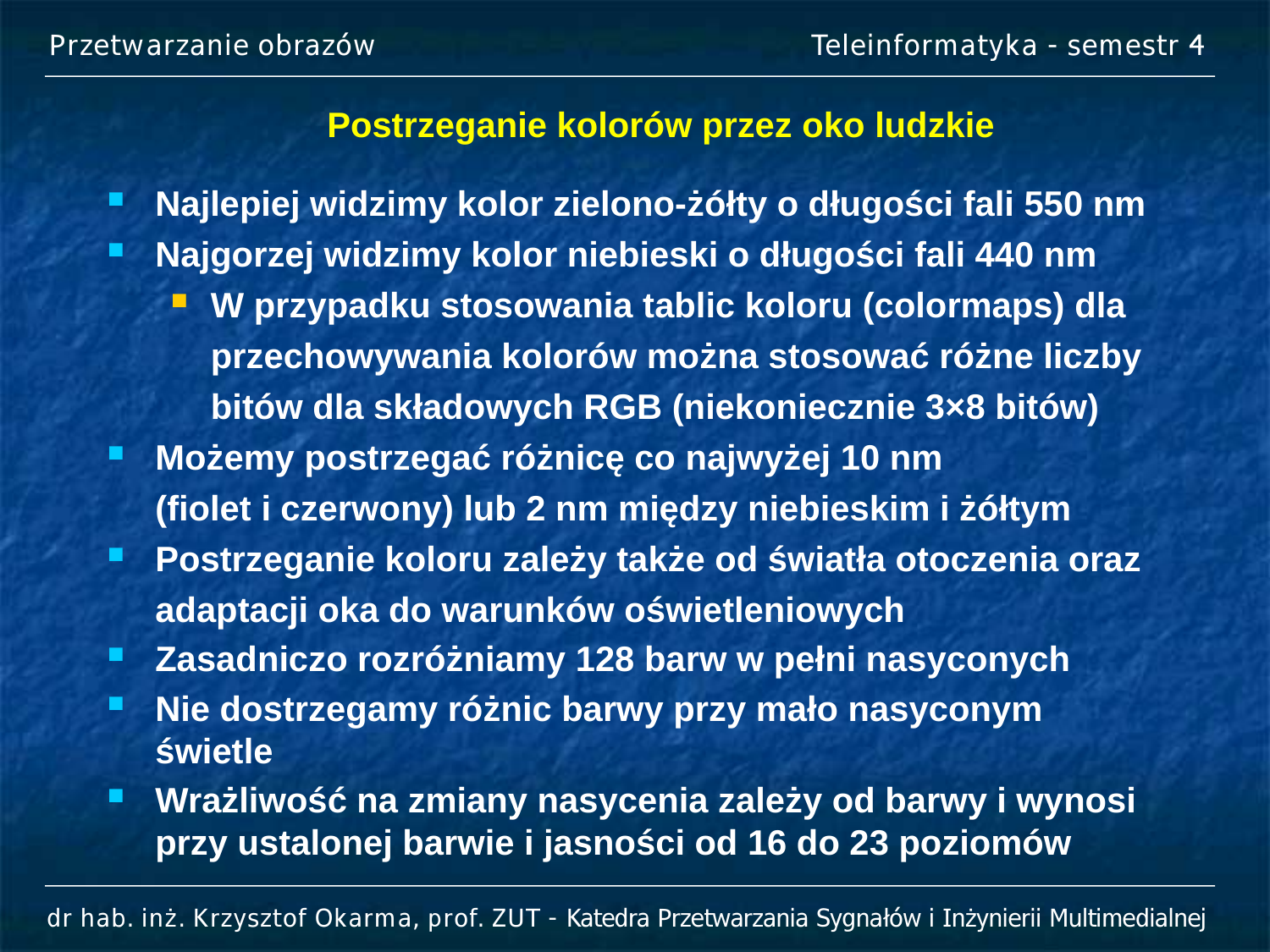

Przetwarzanie obrazów                      		Teleinformatyka - semestr 4

Postrzeganie kolorów przez oko ludzkie
Najlepiej widzimy kolor zielono-żółty o długości fali 550 nm
Najgorzej widzimy kolor niebieski o długości fali 440 nm
W przypadku stosowania tablic koloru (colormaps) dla przechowywania kolorów można stosować różne liczby bitów dla składowych RGB (niekoniecznie 3×8 bitów)
Możemy postrzegać różnicę co najwyżej 10 nm
(fiolet i czerwony) lub 2 nm między niebieskim i żółtym
Postrzeganie koloru zależy także od światła otoczenia oraz adaptacji oka do warunków oświetleniowych
Zasadniczo rozróżniamy 128 barw w pełni nasyconych
Nie dostrzegamy różnic barwy przy mało nasyconym świetle
Wrażliwość na zmiany nasycenia zależy od barwy i wynosi przy ustalonej barwie i jasności od 16 do 23 poziomów

dr hab. inż. Krzysztof Okarma, prof. ZUT - Katedra Przetwarzania Sygnałów i Inżynierii Multimedialnej